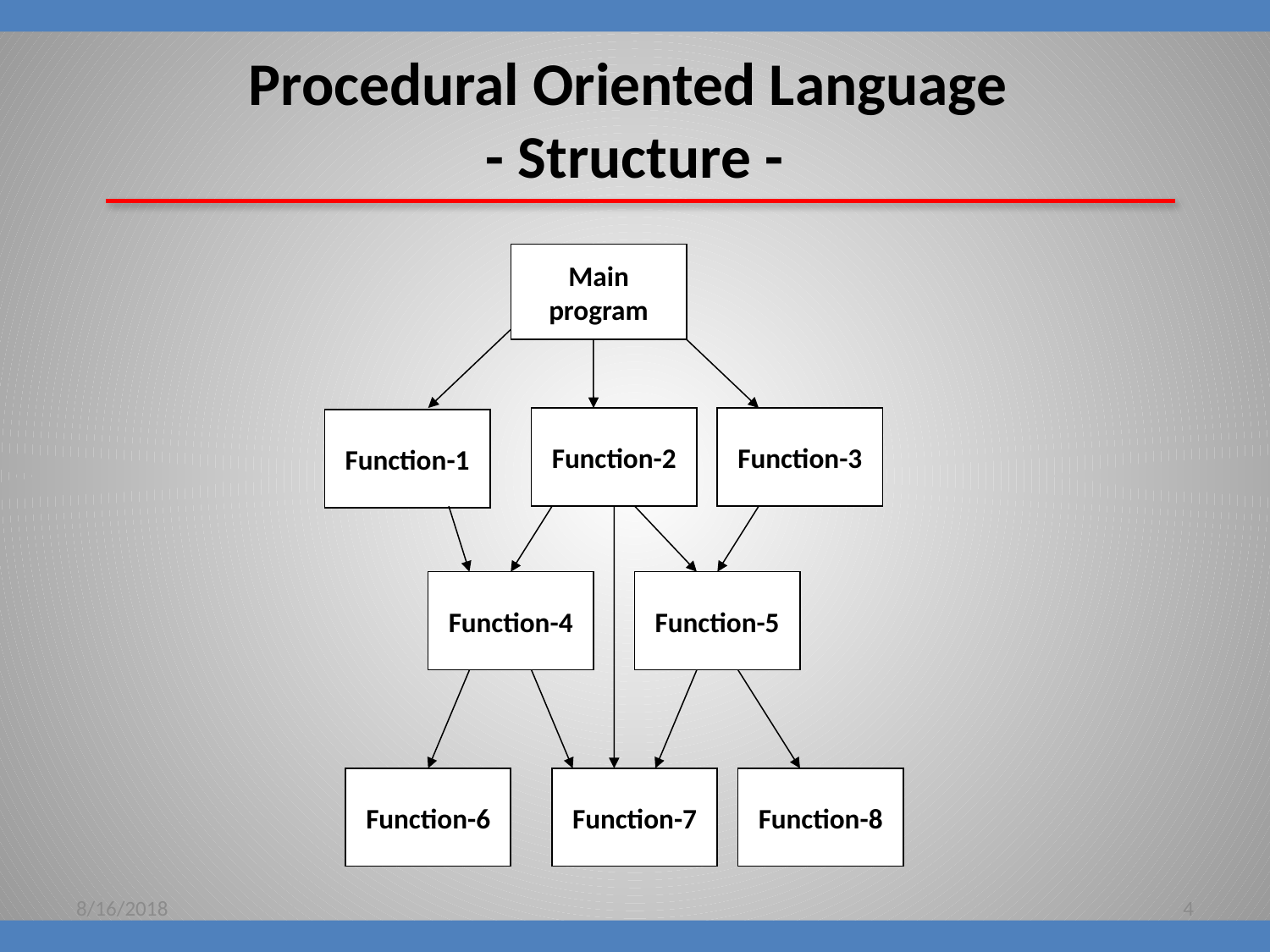

# Procedural Oriented Language - Structure -

Function-2
Function-3
Function-1

Function-4
Function-5

Function-6
Function-7
Function-8
Main program

8/16/2018
4